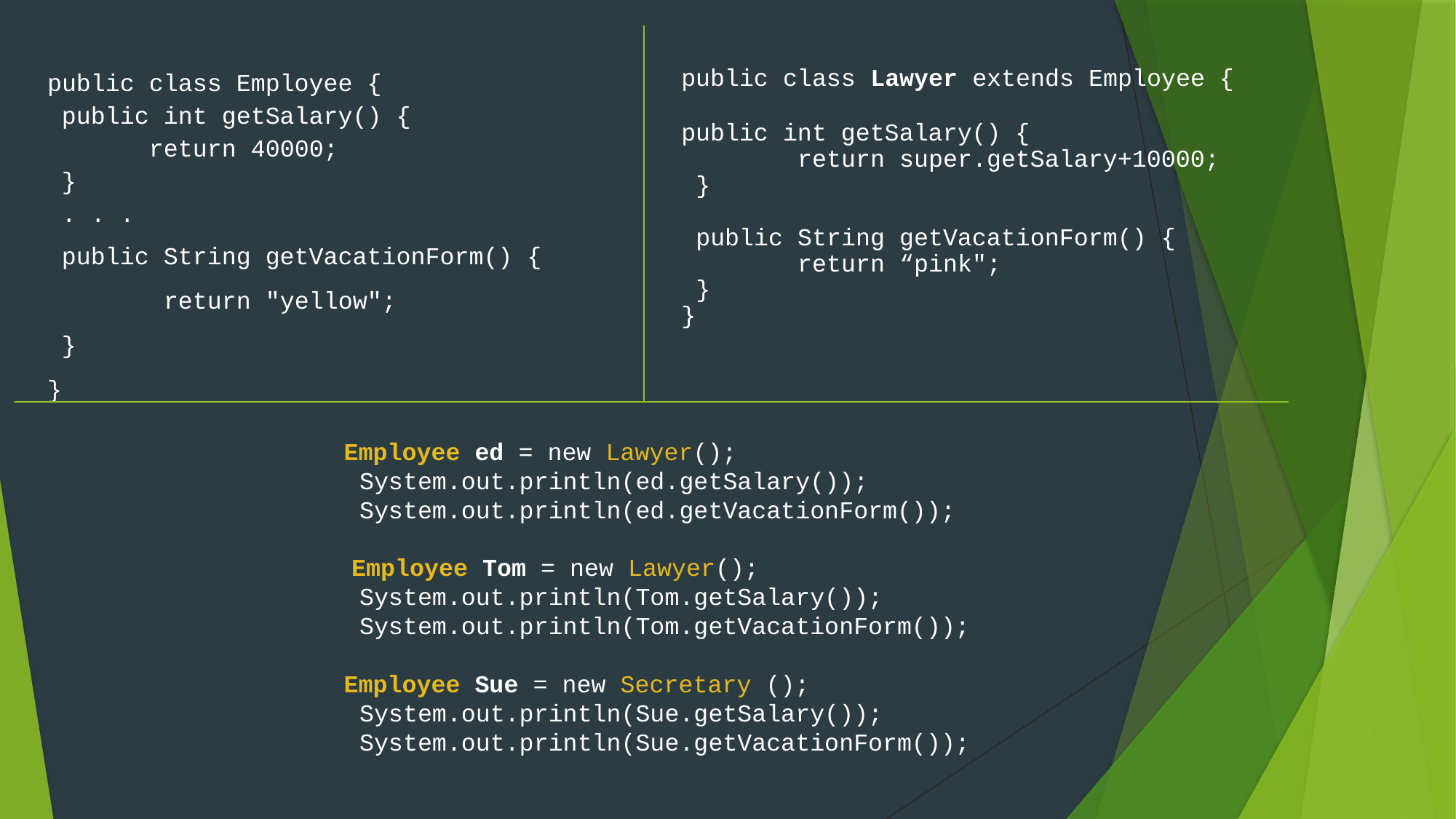

public class Employee {
 public int getSalary() {
       return 40000;
 }
 . . .
 public String getVacationForm() {
        return "yellow";
 }
}
public class Lawyer extends Employee {

public int getSalary() {
        return super.getSalary+10000;
 }

 public String getVacationForm() {
        return “pink";
 }
}
Employee ed = new Lawyer();
System.out.println(ed.getSalary());
System.out.println(ed.getVacationForm());

Employee Tom = new Lawyer();
System.out.println(Tom.getSalary());
System.out.println(Tom.getVacationForm());

Employee Sue = new Secretary ();
System.out.println(Sue.getSalary());
System.out.println(Sue.getVacationForm());